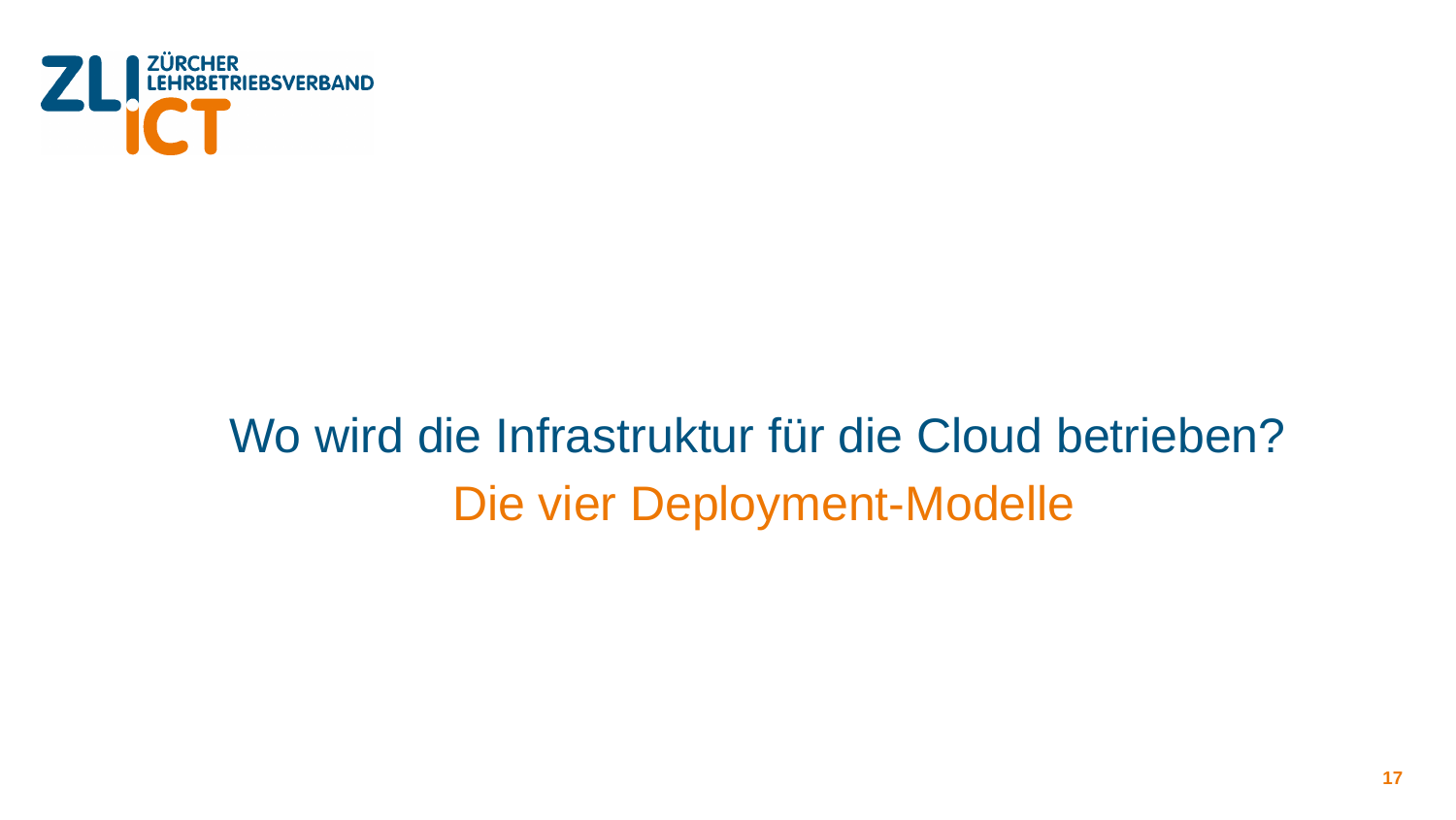

# Wo wird die Infrastruktur für die Cloud betrieben?
Die vier Deployment-Modelle
17